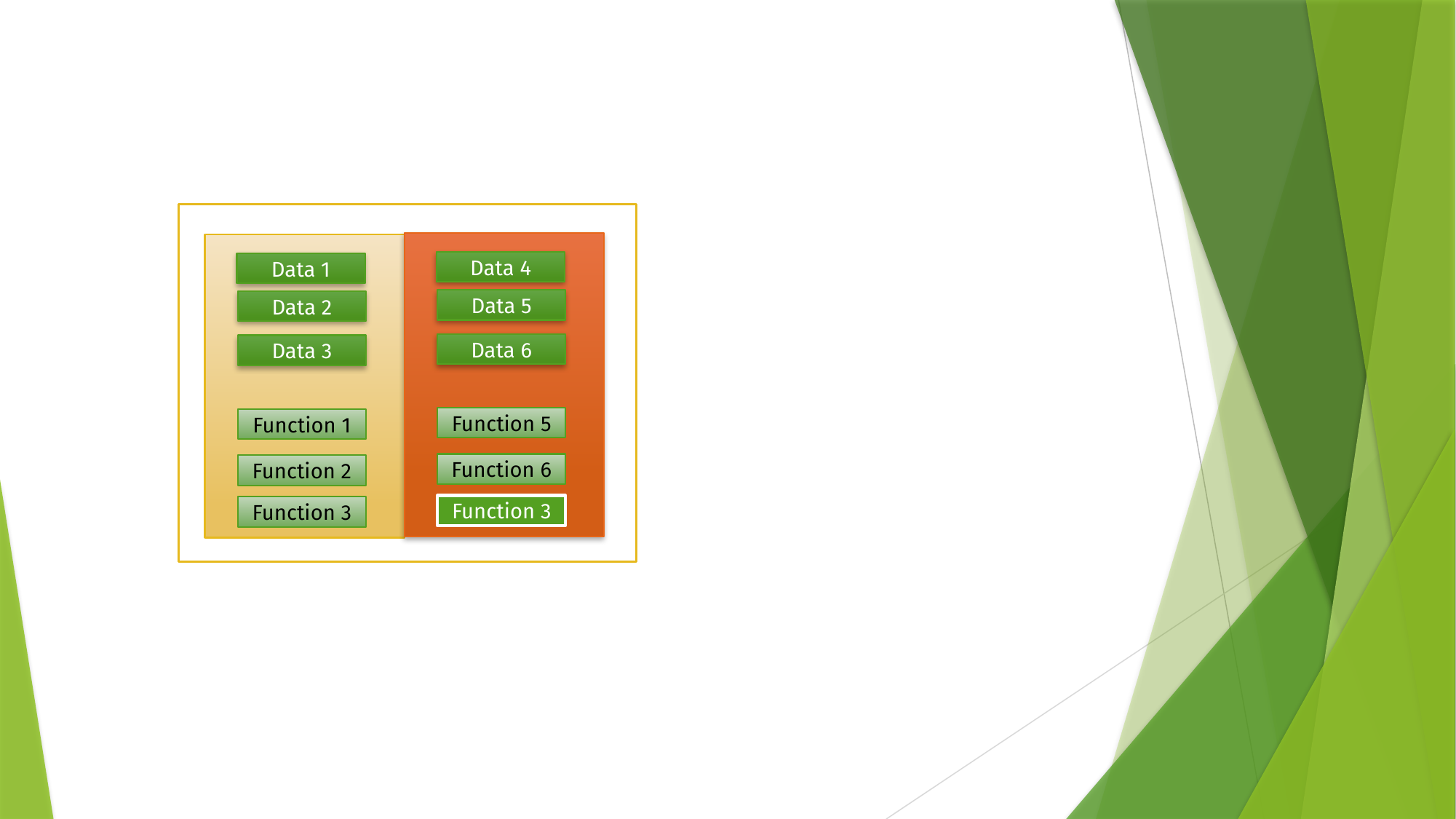

Data 4
Data 1
Data 5
Data 2
Data 6
Data 3
Function 5
Function 1
Function 6
Function 2
Function 3
Function 3